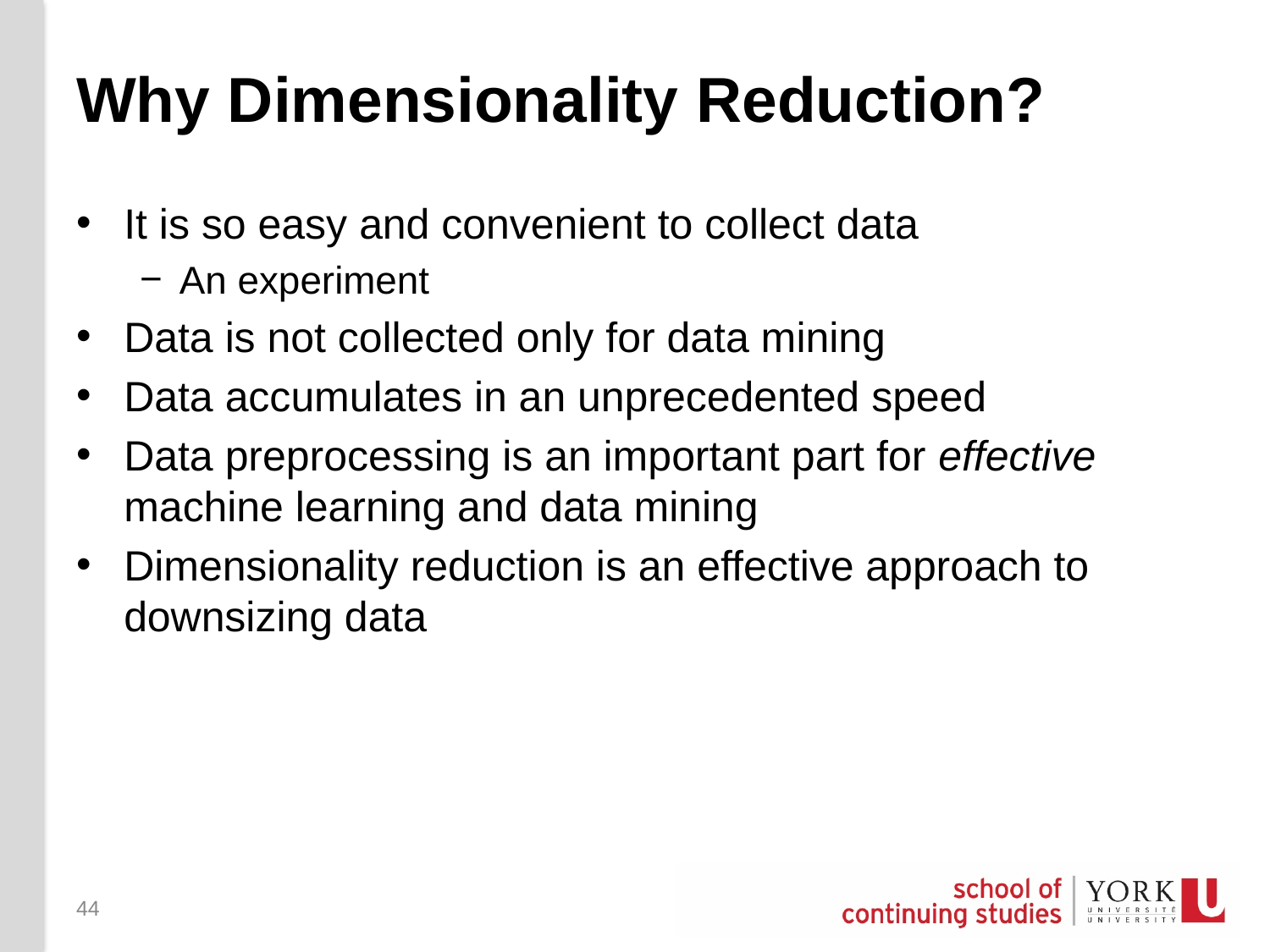

# Why Dimensionality Reduction?
It is so easy and convenient to collect data
An experiment
Data is not collected only for data mining
Data accumulates in an unprecedented speed
Data preprocessing is an important part for effective machine learning and data mining
Dimensionality reduction is an effective approach to downsizing data

44